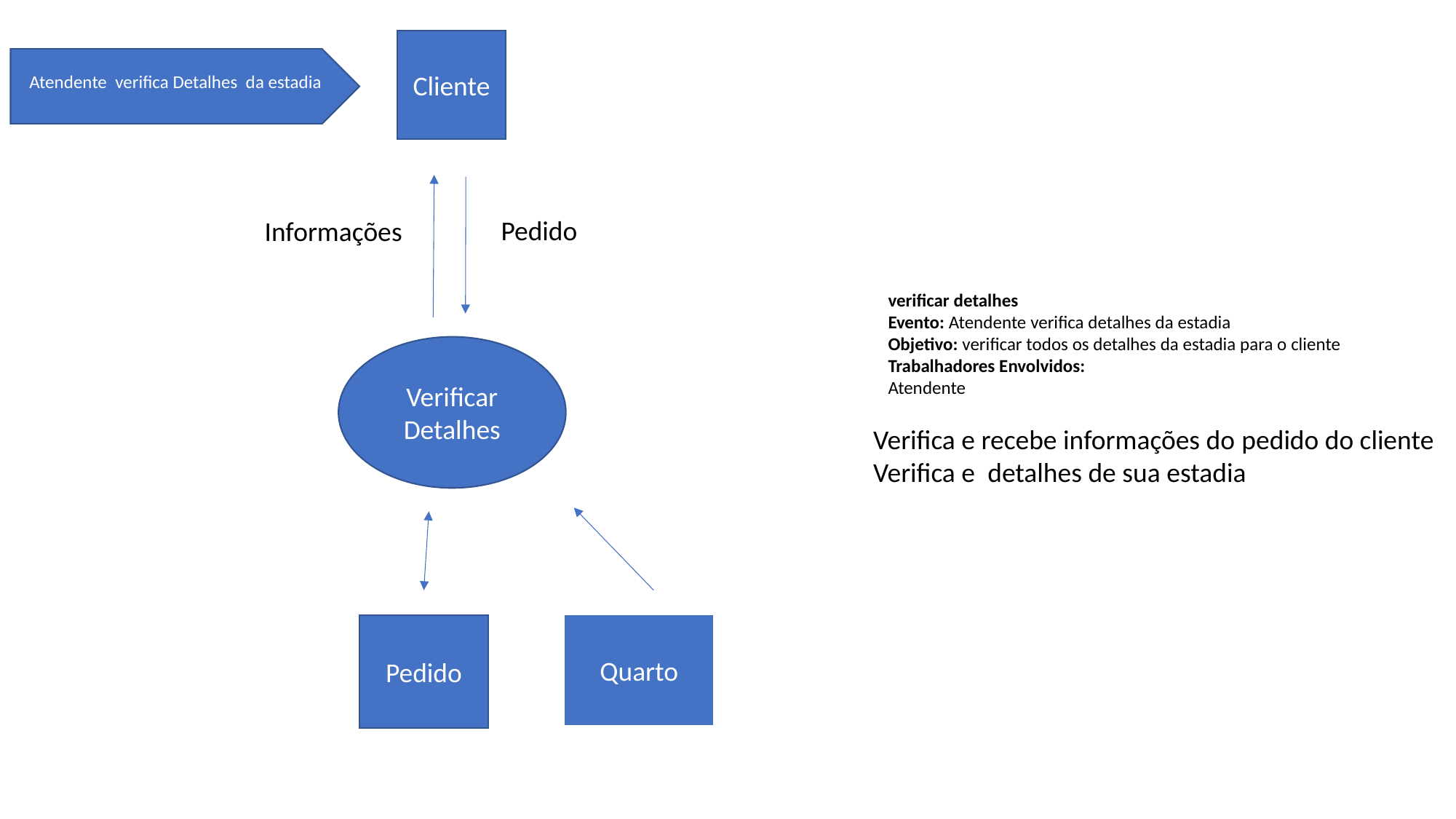

Cliente

Atendente  verifica Detalhes  da estadia

Pedido
Informações
verificar detalhes
Evento: Atendente verifica detalhes da estadia
Objetivo: verificar todos os detalhes da estadia para o cliente
Trabalhadores Envolvidos:
Atendente
Verificar Detalhes
Verifica e recebe informações do pedido do cliente
Verifica e  detalhes de sua estadia
Pedido
Quarto